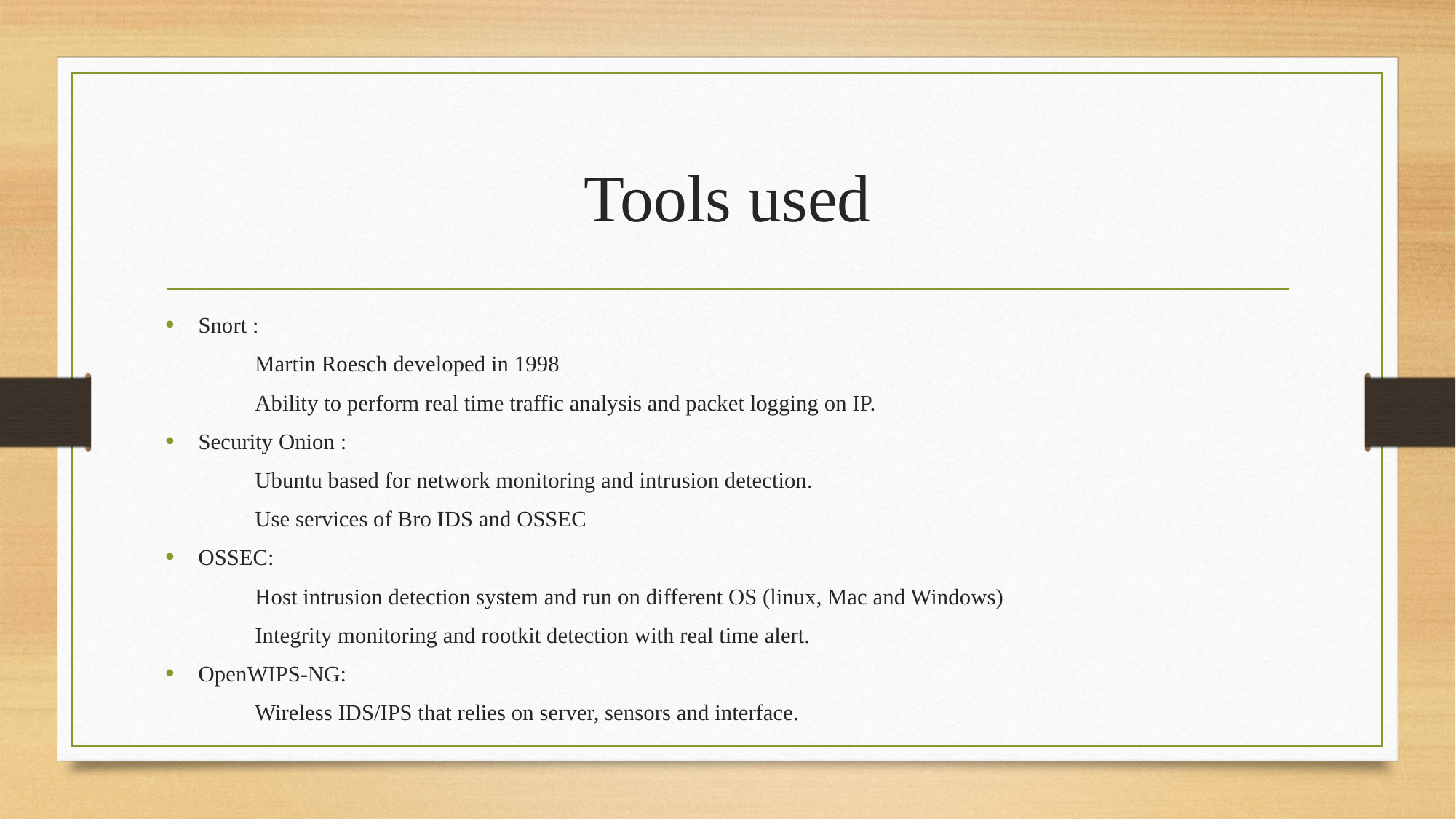

# Tools used
Snort :
	Martin Roesch developed in 1998
	Ability to perform real time traffic analysis and packet logging on IP.
Security Onion :
	Ubuntu based for network monitoring and intrusion detection.
	Use services of Bro IDS and OSSEC
OSSEC:
	Host intrusion detection system and run on different OS (linux, Mac and Windows)
	Integrity monitoring and rootkit detection with real time alert.
OpenWIPS-NG:
	Wireless IDS/IPS that relies on server, sensors and interface.